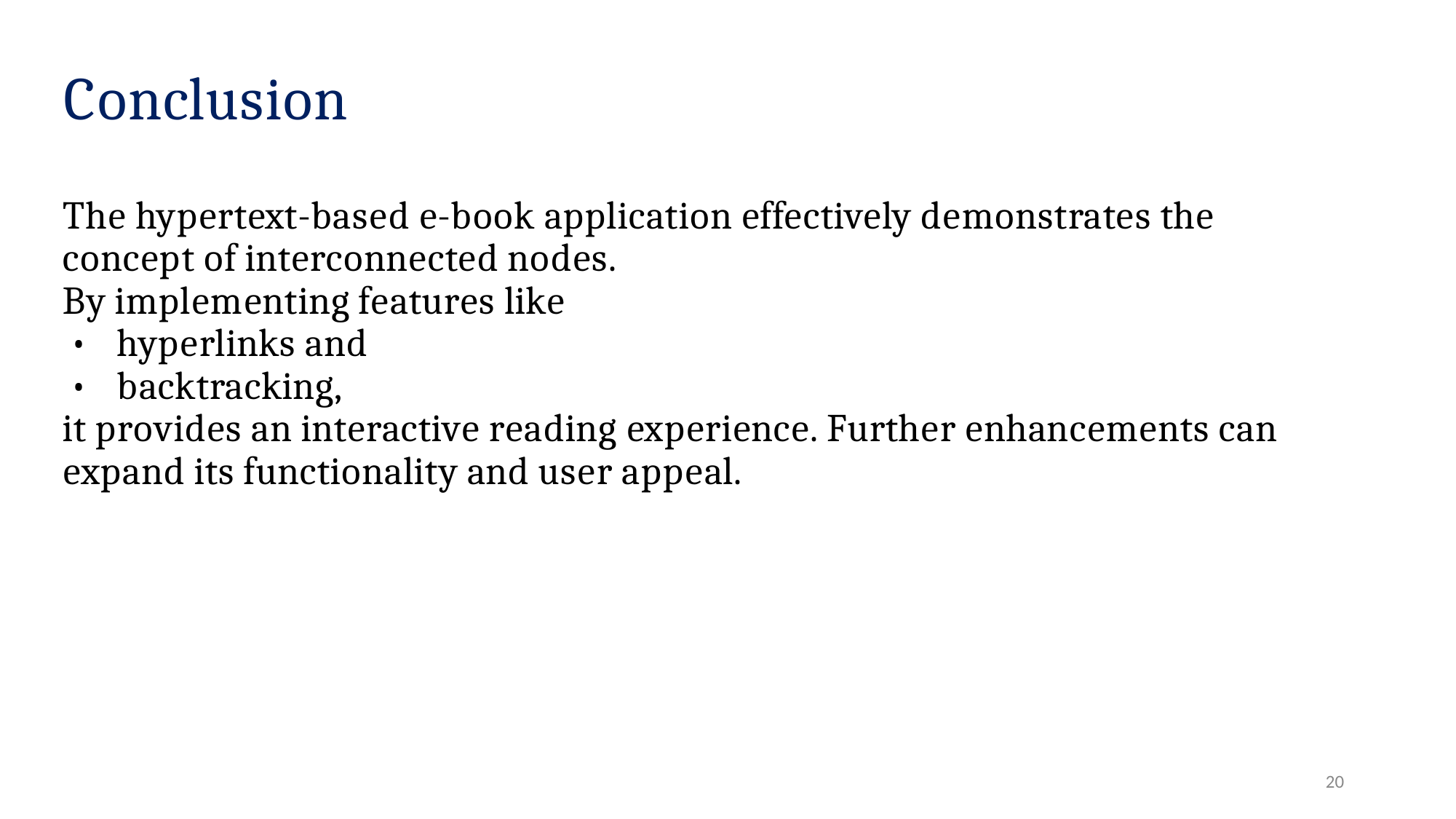

# Conclusion
The hypertext-based e-book application effectively demonstrates the concept of interconnected nodes.
By implementing features like
hyperlinks and
backtracking,
it provides an interactive reading experience. Further enhancements can expand its functionality and user appeal.
20